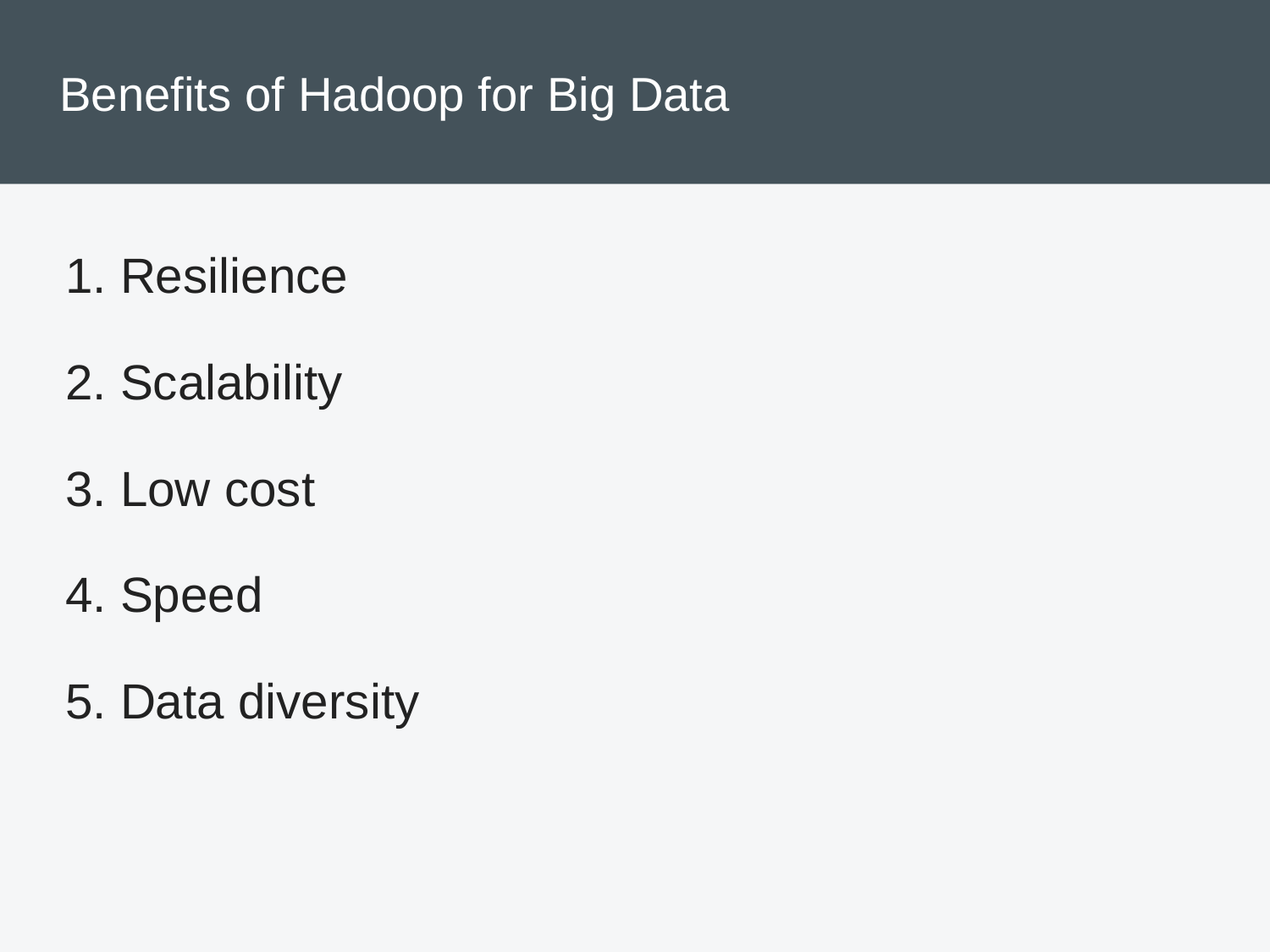

# Benefits of Hadoop for Big Data
 Resilience
 Scalability
 Low cost
 Speed
 Data diversity